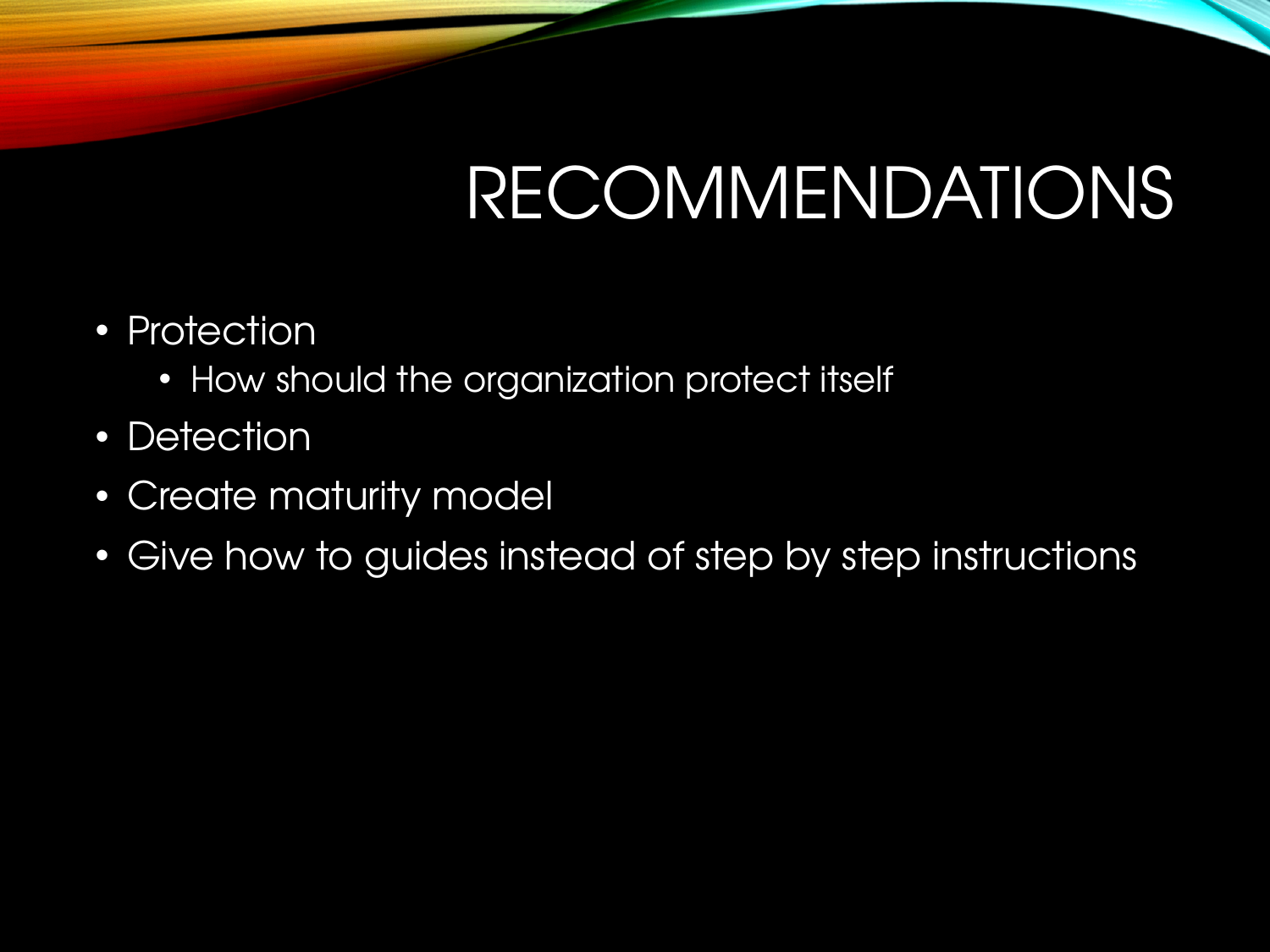

# Recommendations
Protection
How should the organization protect itself
Detection
Create maturity model
Give how to guides instead of step by step instructions